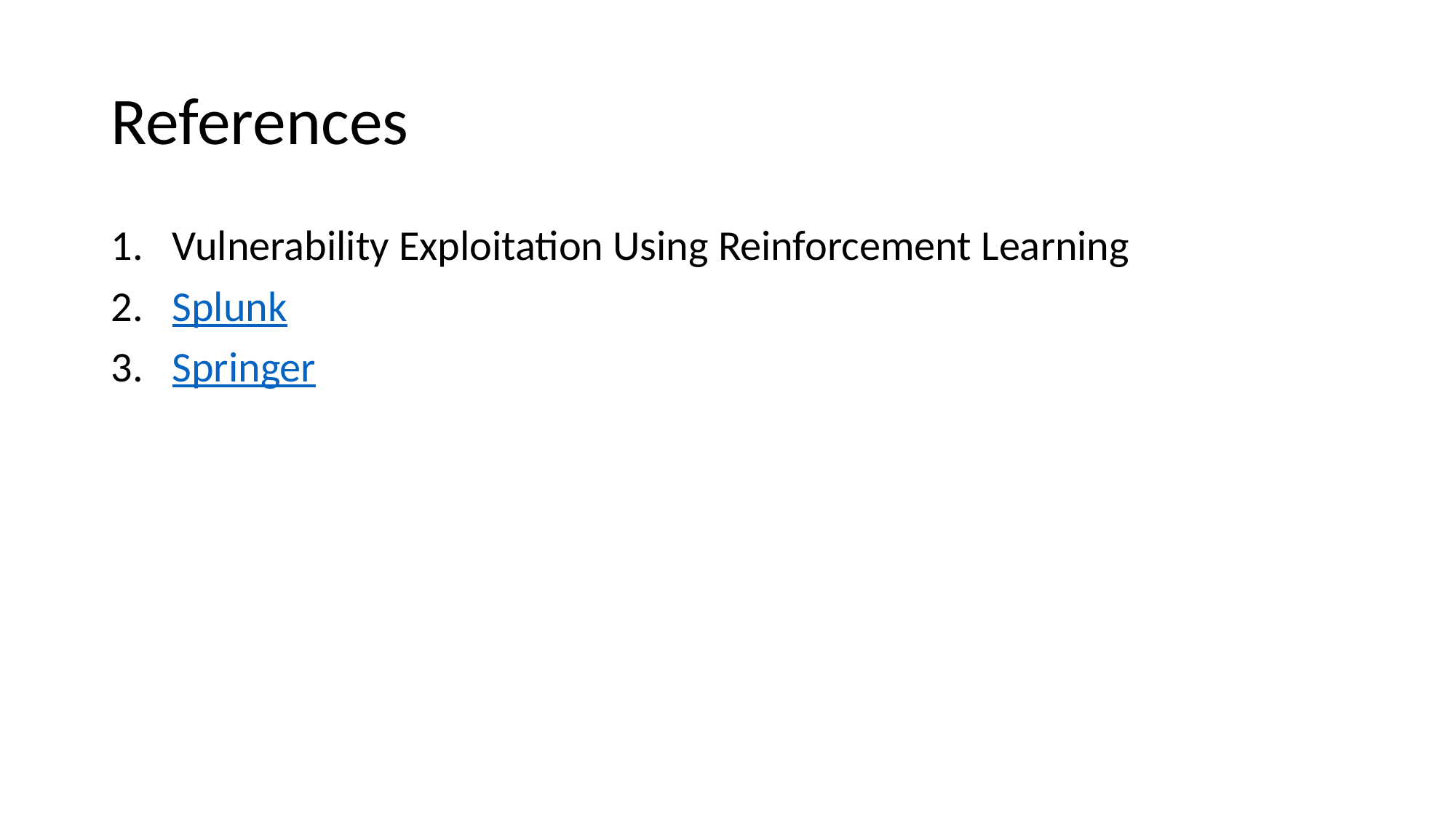

# References
Vulnerability Exploitation Using Reinforcement Learning
Splunk
Springer